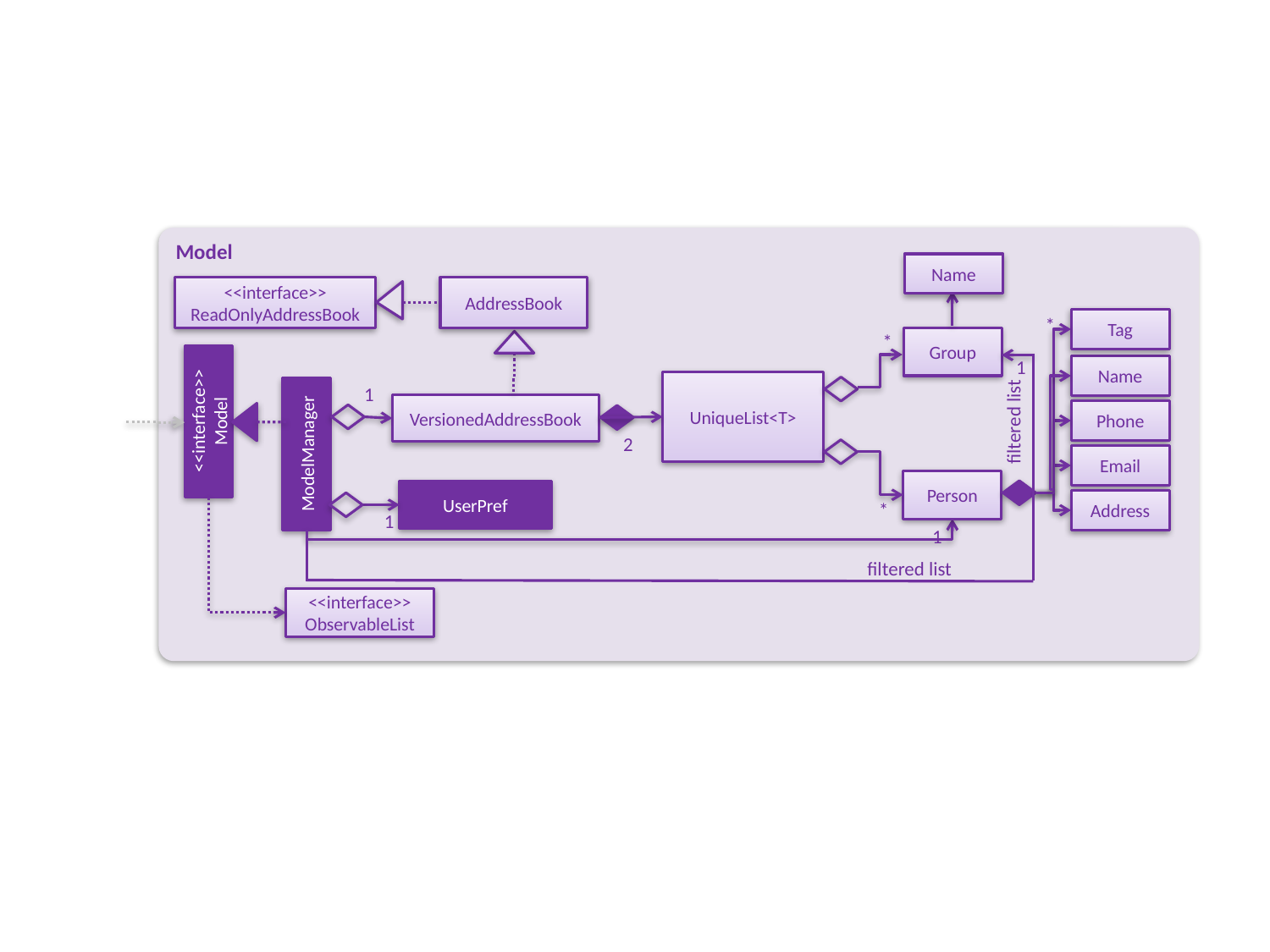

Model
Name
<<interface>>
ReadOnlyAddressBook
AddressBook

*
Tag
*
Group

1
Name
UniqueList<T>

1
VersionedAddressBook
<<interface>>
Model
Phone

filtered list
ModelManager
2

Email
*
Person
UserPref

Address

1
1
filtered list
<<interface>>
ObservableList